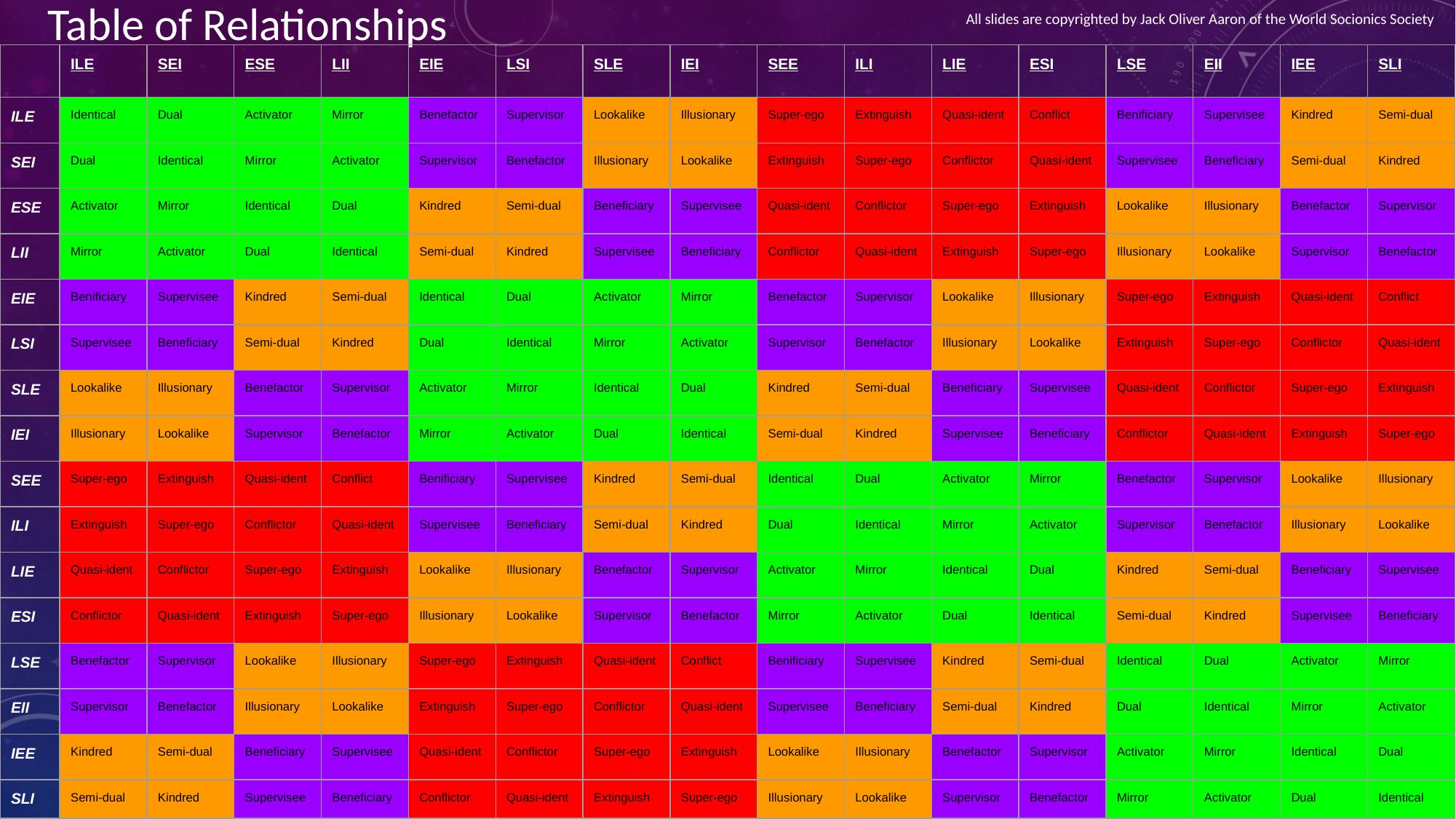

# Table of Relationships
All slides are copyrighted by Jack Oliver Aaron of the World Socionics Society
|  | ILE | SEI | ESE | LII | EIE | LSI | SLE | IEI | SEE | ILI | LIE | ESI | LSE | EII | IEE | SLI |
| --- | --- | --- | --- | --- | --- | --- | --- | --- | --- | --- | --- | --- | --- | --- | --- | --- |
| ILE | Identical | Dual | Activator | Mirror | Benefactor | Supervisor | Lookalike | Illusionary | Super-ego | Extinguish | Quasi-ident | Conflict | Benificiary | Supervisee | Kindred | Semi-dual |
| SEI | Dual | Identical | Mirror | Activator | Supervisor | Benefactor | Illusionary | Lookalike | Extinguish | Super-ego | Conflictor | Quasi-ident | Supervisee | Beneficiary | Semi-dual | Kindred |
| ESE | Activator | Mirror | Identical | Dual | Kindred | Semi-dual | Beneficiary | Supervisee | Quasi-ident | Conflictor | Super-ego | Extinguish | Lookalike | Illusionary | Benefactor | Supervisor |
| LII | Mirror | Activator | Dual | Identical | Semi-dual | Kindred | Supervisee | Beneficiary | Conflictor | Quasi-ident | Extinguish | Super-ego | Illusionary | Lookalike | Supervisor | Benefactor |
| EIE | Benificiary | Supervisee | Kindred | Semi-dual | Identical | Dual | Activator | Mirror | Benefactor | Supervisor | Lookalike | Illusionary | Super-ego | Extinguish | Quasi-ident | Conflict |
| LSI | Supervisee | Beneficiary | Semi-dual | Kindred | Dual | Identical | Mirror | Activator | Supervisor | Benefactor | Illusionary | Lookalike | Extinguish | Super-ego | Conflictor | Quasi-ident |
| SLE | Lookalike | Illusionary | Benefactor | Supervisor | Activator | Mirror | Identical | Dual | Kindred | Semi-dual | Beneficiary | Supervisee | Quasi-ident | Conflictor | Super-ego | Extinguish |
| IEI | Illusionary | Lookalike | Supervisor | Benefactor | Mirror | Activator | Dual | Identical | Semi-dual | Kindred | Supervisee | Beneficiary | Conflictor | Quasi-ident | Extinguish | Super-ego |
| SEE | Super-ego | Extinguish | Quasi-ident | Conflict | Benificiary | Supervisee | Kindred | Semi-dual | Identical | Dual | Activator | Mirror | Benefactor | Supervisor | Lookalike | Illusionary |
| ILI | Extinguish | Super-ego | Conflictor | Quasi-ident | Supervisee | Beneficiary | Semi-dual | Kindred | Dual | Identical | Mirror | Activator | Supervisor | Benefactor | Illusionary | Lookalike |
| LIE | Quasi-ident | Conflictor | Super-ego | Extinguish | Lookalike | Illusionary | Benefactor | Supervisor | Activator | Mirror | Identical | Dual | Kindred | Semi-dual | Beneficiary | Supervisee |
| ESI | Conflictor | Quasi-ident | Extinguish | Super-ego | Illusionary | Lookalike | Supervisor | Benefactor | Mirror | Activator | Dual | Identical | Semi-dual | Kindred | Supervisee | Beneficiary |
| LSE | Benefactor | Supervisor | Lookalike | Illusionary | Super-ego | Extinguish | Quasi-ident | Conflict | Benificiary | Supervisee | Kindred | Semi-dual | Identical | Dual | Activator | Mirror |
| EII | Supervisor | Benefactor | Illusionary | Lookalike | Extinguish | Super-ego | Conflictor | Quasi-ident | Supervisee | Beneficiary | Semi-dual | Kindred | Dual | Identical | Mirror | Activator |
| IEE | Kindred | Semi-dual | Beneficiary | Supervisee | Quasi-ident | Conflictor | Super-ego | Extinguish | Lookalike | Illusionary | Benefactor | Supervisor | Activator | Mirror | Identical | Dual |
| SLI | Semi-dual | Kindred | Supervisee | Beneficiary | Conflictor | Quasi-ident | Extinguish | Super-ego | Illusionary | Lookalike | Supervisor | Benefactor | Mirror | Activator | Dual | Identical |